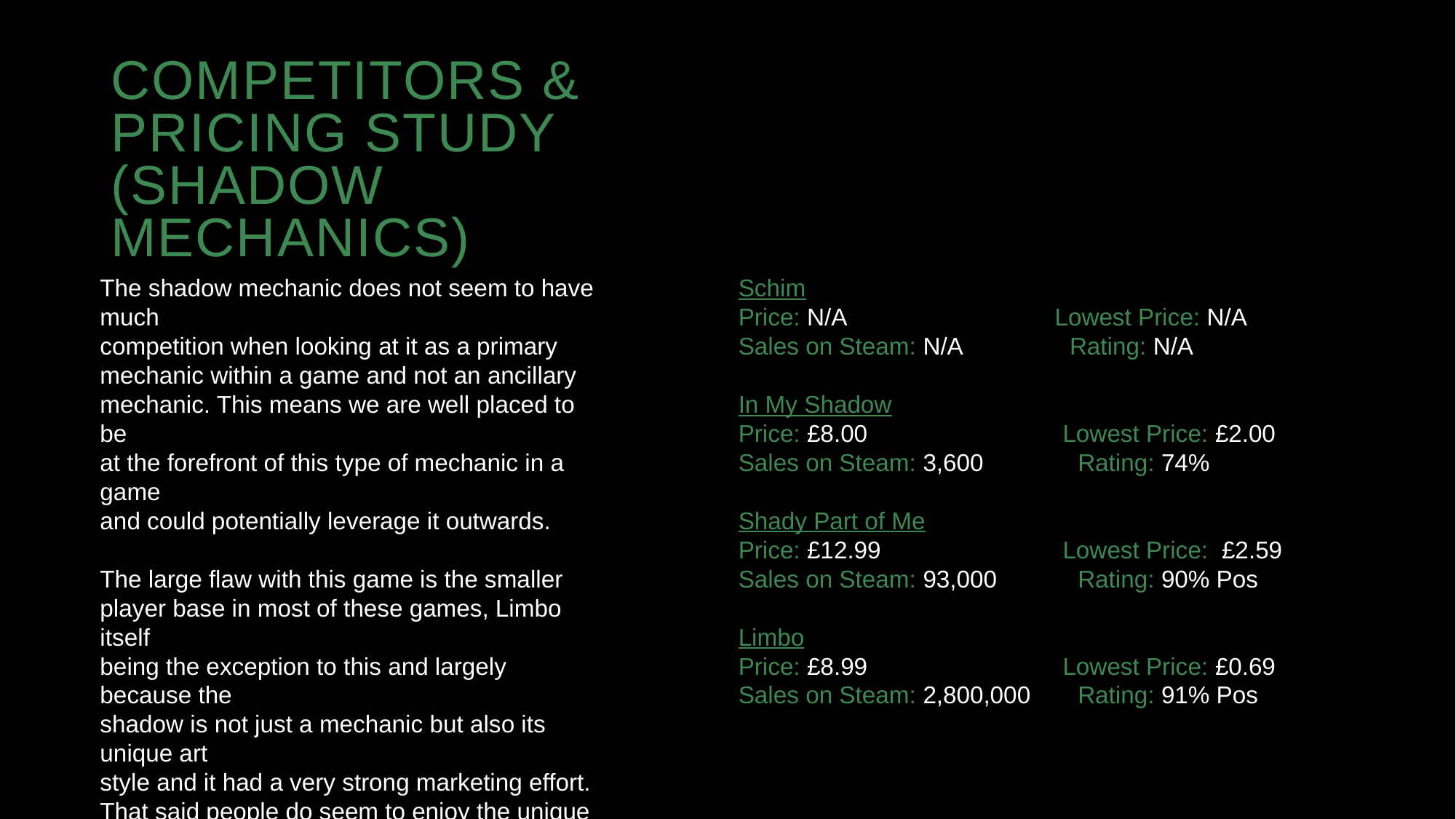

Competitors & Pricing Study (Shadow Mechanics)
The shadow mechanic does not seem to have much
competition when looking at it as a primary
mechanic within a game and not an ancillary
mechanic. This means we are well placed to be
at the forefront of this type of mechanic in a game
and could potentially leverage it outwards.
The large flaw with this game is the smaller
player base in most of these games, Limbo itself
being the exception to this and largely because the
shadow is not just a mechanic but also its unique art
style and it had a very strong marketing effort.
That said people do seem to enjoy the unique mechanics these games offer.
Schim is also likely to be a frontline competitor to us
In the near future with their unique bounding shadow puzzle mechanic.
Schim
Price: N/A                               Lowest Price: N/A
Sales on Steam: N/A                Rating: N/A

In My Shadow
Price: £8.00                             Lowest Price: £2.00
Sales on Steam: 3,600              Rating: 74%

Shady Part of Me
Price: £12.99                           Lowest Price:  £2.59
Sales on Steam: 93,000            Rating: 90% Pos

Limbo
Price: £8.99                             Lowest Price: £0.69
Sales on Steam: 2,800,000       Rating: 91% Pos